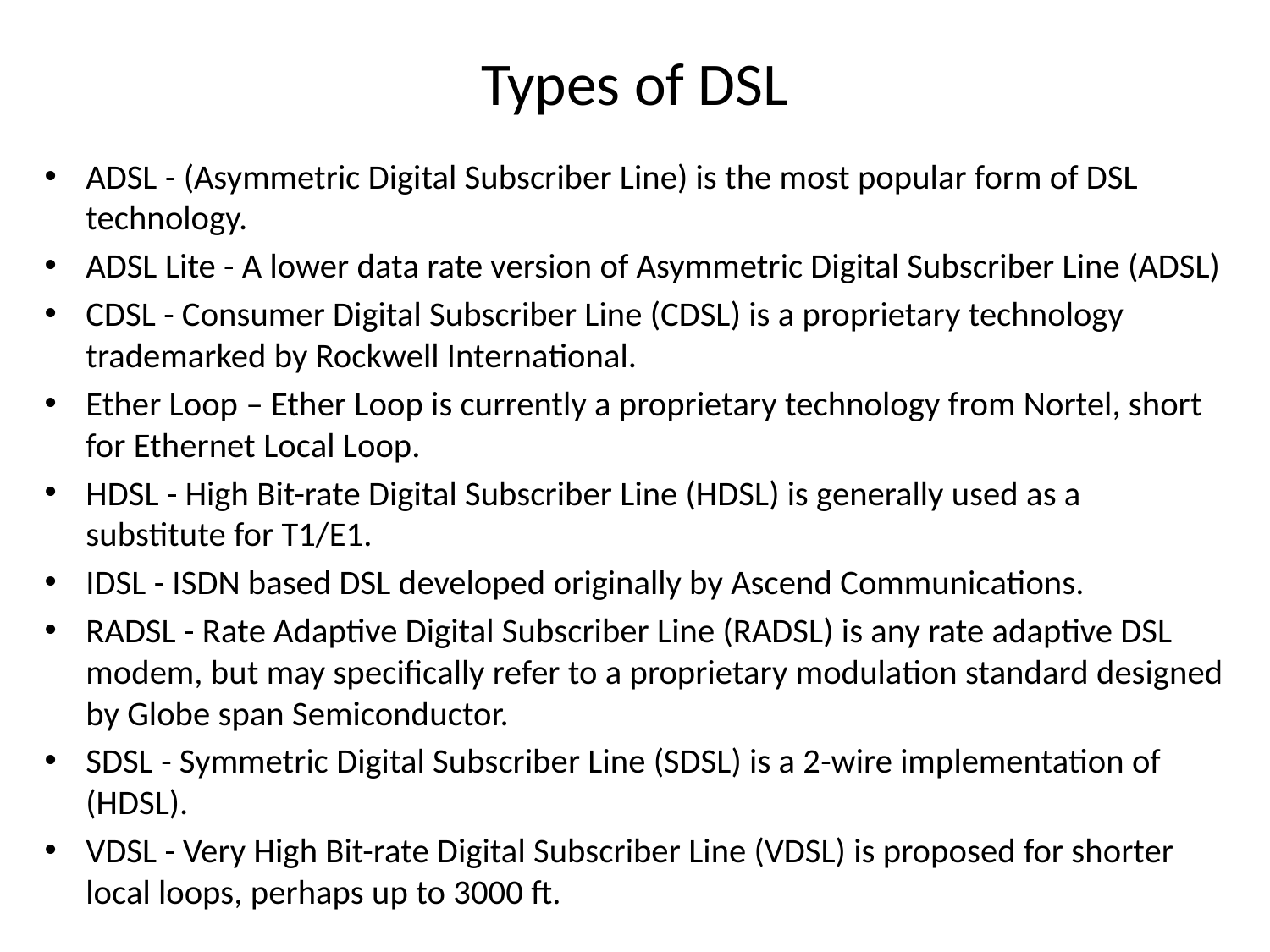

# Types of DSL
ADSL - (Asymmetric Digital Subscriber Line) is the most popular form of DSL technology.
ADSL Lite - A lower data rate version of Asymmetric Digital Subscriber Line (ADSL)
CDSL - Consumer Digital Subscriber Line (CDSL) is a proprietary technology trademarked by Rockwell International.
Ether Loop – Ether Loop is currently a proprietary technology from Nortel, short for Ethernet Local Loop.
HDSL - High Bit-rate Digital Subscriber Line (HDSL) is generally used as a substitute for T1/E1.
IDSL - ISDN based DSL developed originally by Ascend Communications.
RADSL - Rate Adaptive Digital Subscriber Line (RADSL) is any rate adaptive DSL modem, but may specifically refer to a proprietary modulation standard designed by Globe span Semiconductor.
SDSL - Symmetric Digital Subscriber Line (SDSL) is a 2-wire implementation of (HDSL).
VDSL - Very High Bit-rate Digital Subscriber Line (VDSL) is proposed for shorter local loops, perhaps up to 3000 ft.